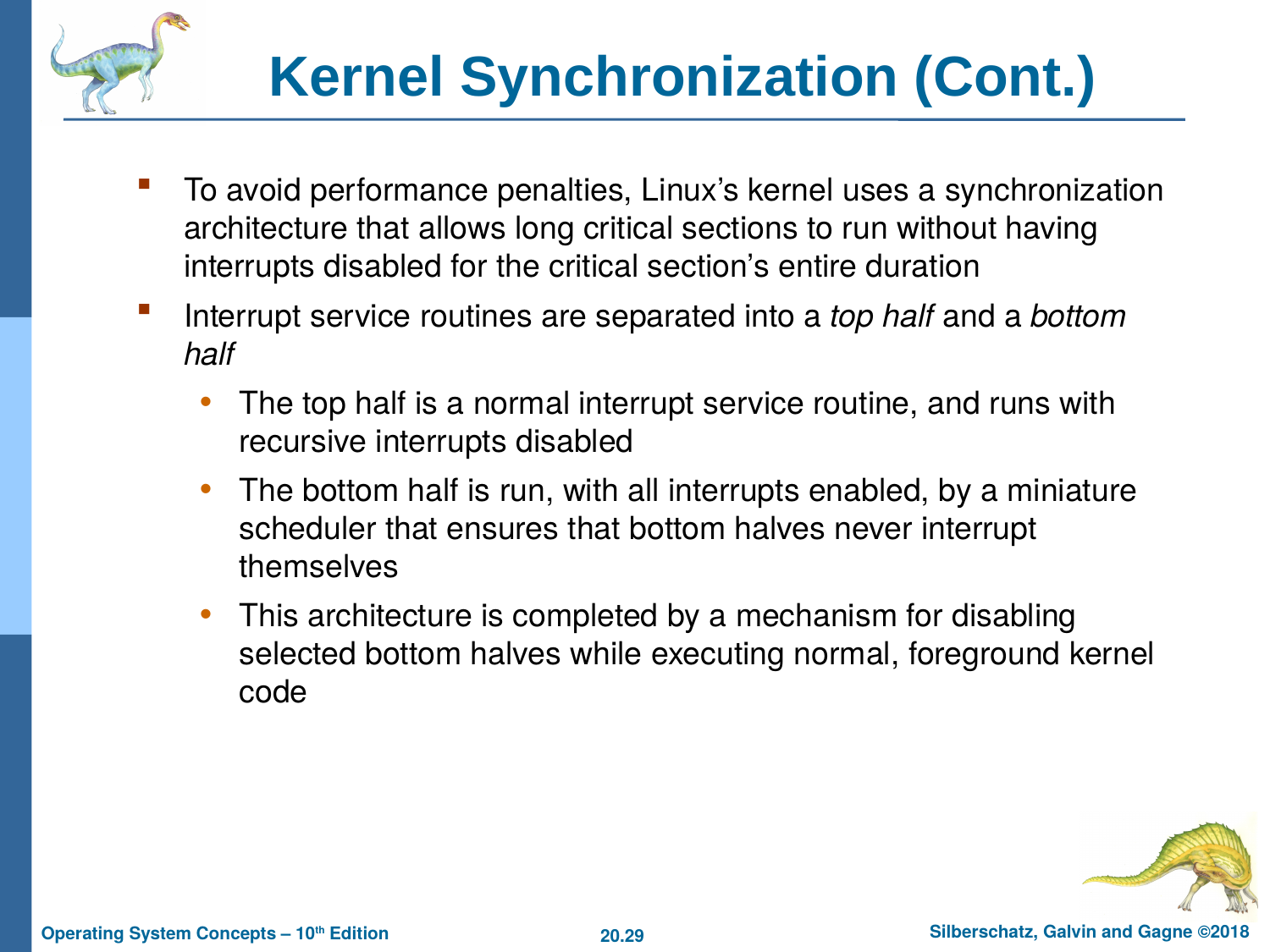

# Kernel Synchronization (Cont.)
To avoid performance penalties, Linux’s kernel uses a synchronization architecture that allows long critical sections to run without having interrupts disabled for the critical section’s entire duration
Interrupt service routines are separated into a top half and a bottom half
The top half is a normal interrupt service routine, and runs with recursive interrupts disabled
The bottom half is run, with all interrupts enabled, by a miniature scheduler that ensures that bottom halves never interrupt themselves
This architecture is completed by a mechanism for disabling selected bottom halves while executing normal, foreground kernel code